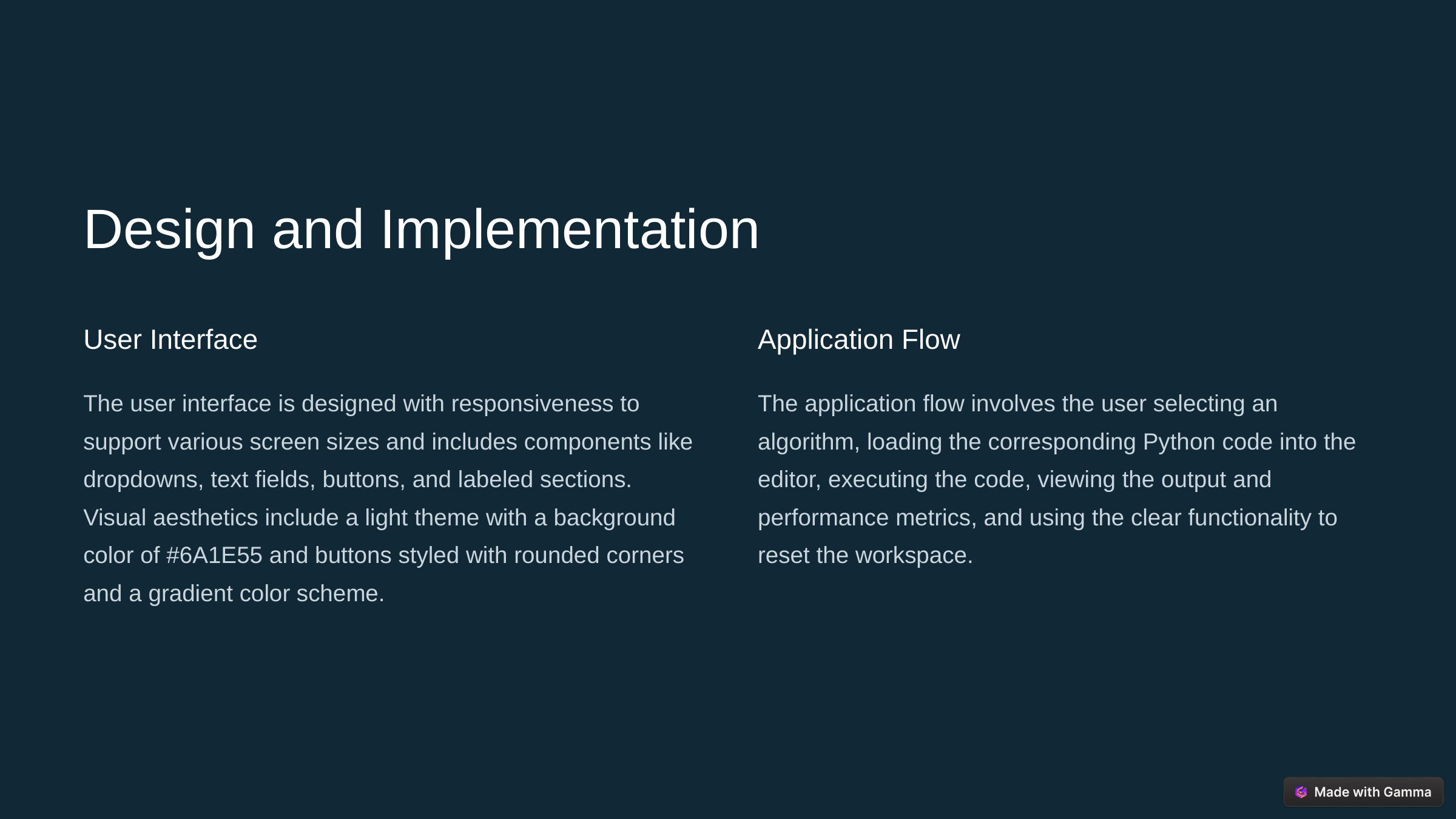

Design and Implementation
User Interface
Application Flow
The user interface is designed with responsiveness to support various screen sizes and includes components like dropdowns, text fields, buttons, and labeled sections. Visual aesthetics include a light theme with a background color of #6A1E55 and buttons styled with rounded corners and a gradient color scheme.
The application flow involves the user selecting an algorithm, loading the corresponding Python code into the editor, executing the code, viewing the output and performance metrics, and using the clear functionality to reset the workspace.